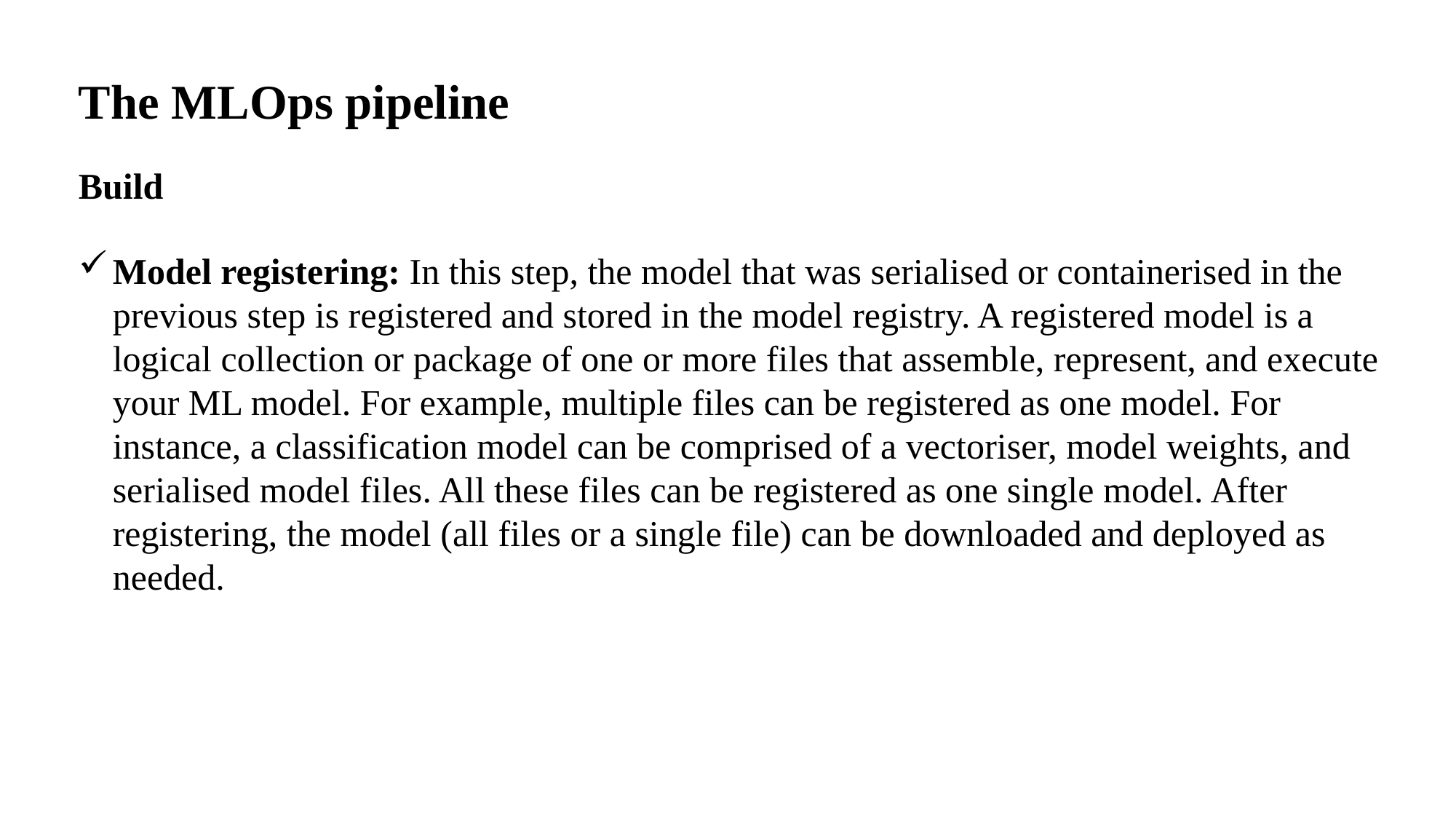

The MLOps pipeline
Build
Model registering: In this step, the model that was serialised or containerised in the previous step is registered and stored in the model registry. A registered model is a logical collection or package of one or more files that assemble, represent, and execute your ML model. For example, multiple files can be registered as one model. For instance, a classification model can be comprised of a vectoriser, model weights, and serialised model files. All these files can be registered as one single model. After registering, the model (all files or a single file) can be downloaded and deployed as needed.